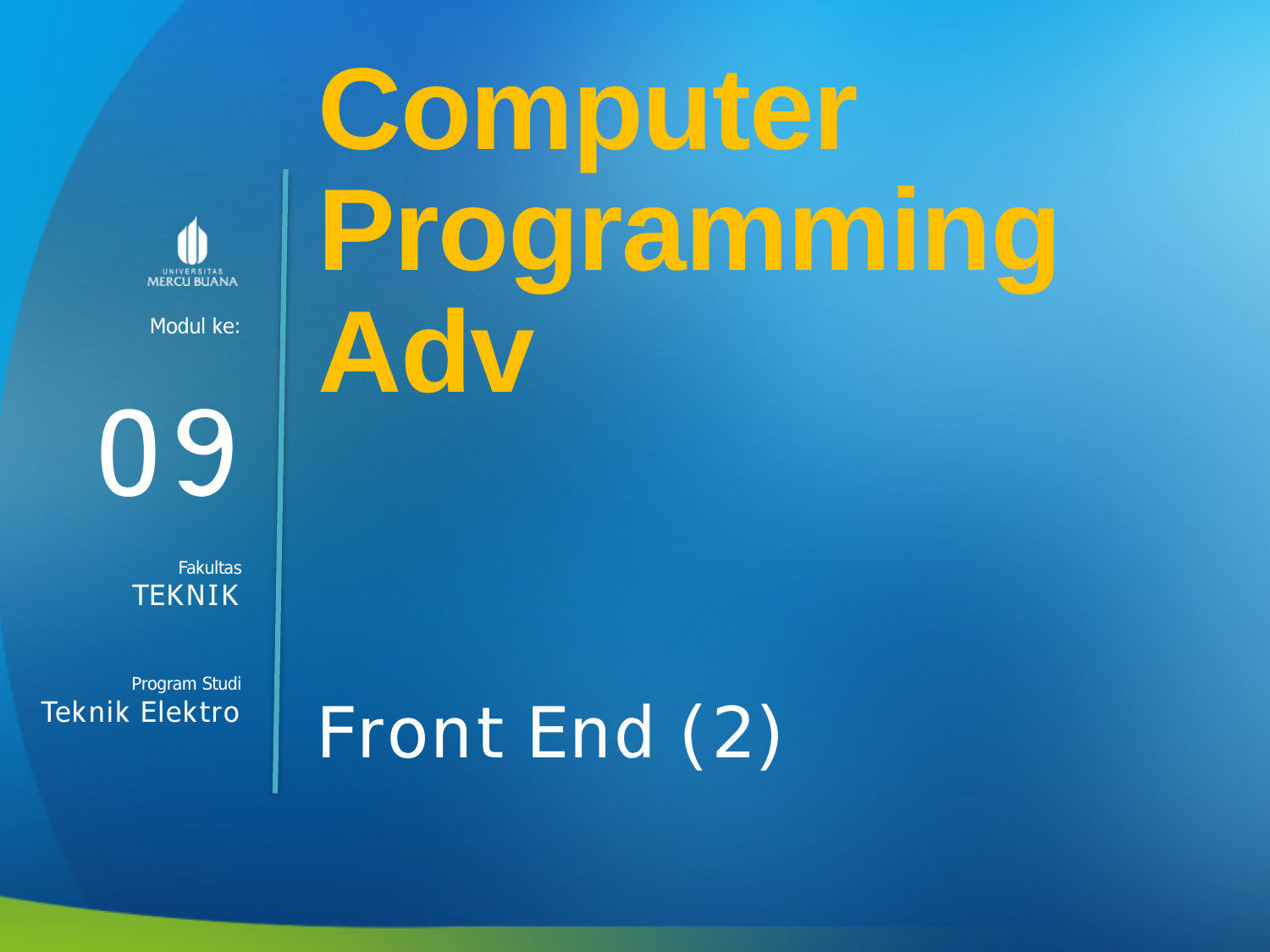

Computer Programming Adv
09
TEKNIK
Front End (2)
Teknik Elektro